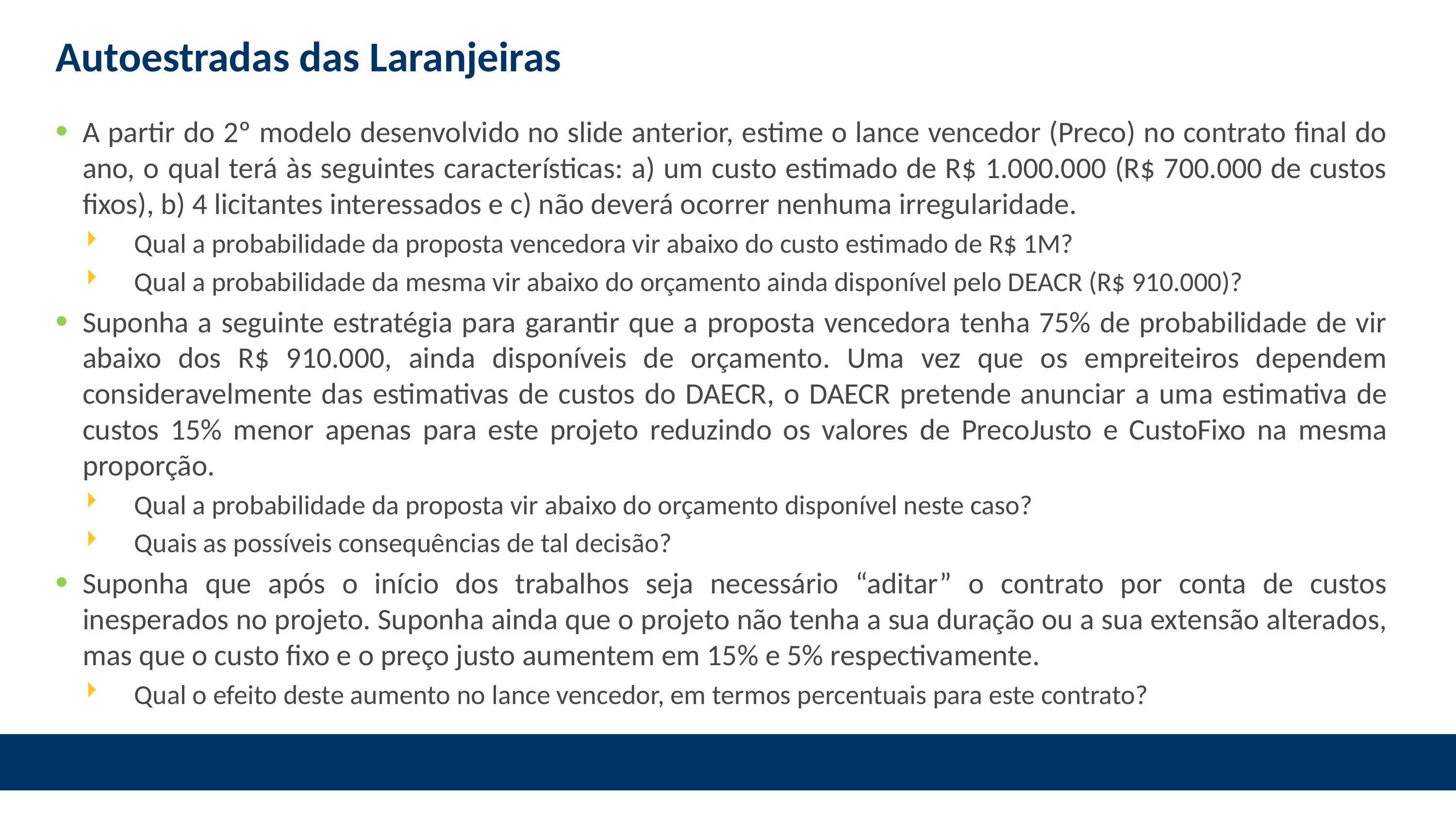

# Autoestradas das Laranjeiras
A partir do 2º modelo desenvolvido no slide anterior, estime o lance vencedor (Preco) no contrato final do ano, o qual terá às seguintes características: a) um custo estimado de R$ 1.000.000 (R$ 700.000 de custos fixos), b) 4 licitantes interessados e c) não deverá ocorrer nenhuma irregularidade.
Qual a probabilidade da proposta vencedora vir abaixo do custo estimado de R$ 1M?
Qual a probabilidade da mesma vir abaixo do orçamento ainda disponível pelo DEACR (R$ 910.000)?
Suponha a seguinte estratégia para garantir que a proposta vencedora tenha 75% de probabilidade de vir abaixo dos R$ 910.000, ainda disponíveis de orçamento. Uma vez que os empreiteiros dependem consideravelmente das estimativas de custos do DAECR, o DAECR pretende anunciar a uma estimativa de custos 15% menor apenas para este projeto reduzindo os valores de PrecoJusto e CustoFixo na mesma proporção.
Qual a probabilidade da proposta vir abaixo do orçamento disponível neste caso?
Quais as possíveis consequências de tal decisão?
Suponha que após o início dos trabalhos seja necessário “aditar” o contrato por conta de custos inesperados no projeto. Suponha ainda que o projeto não tenha a sua duração ou a sua extensão alterados, mas que o custo fixo e o preço justo aumentem em 15% e 5% respectivamente.
Qual o efeito deste aumento no lance vencedor, em termos percentuais para este contrato?